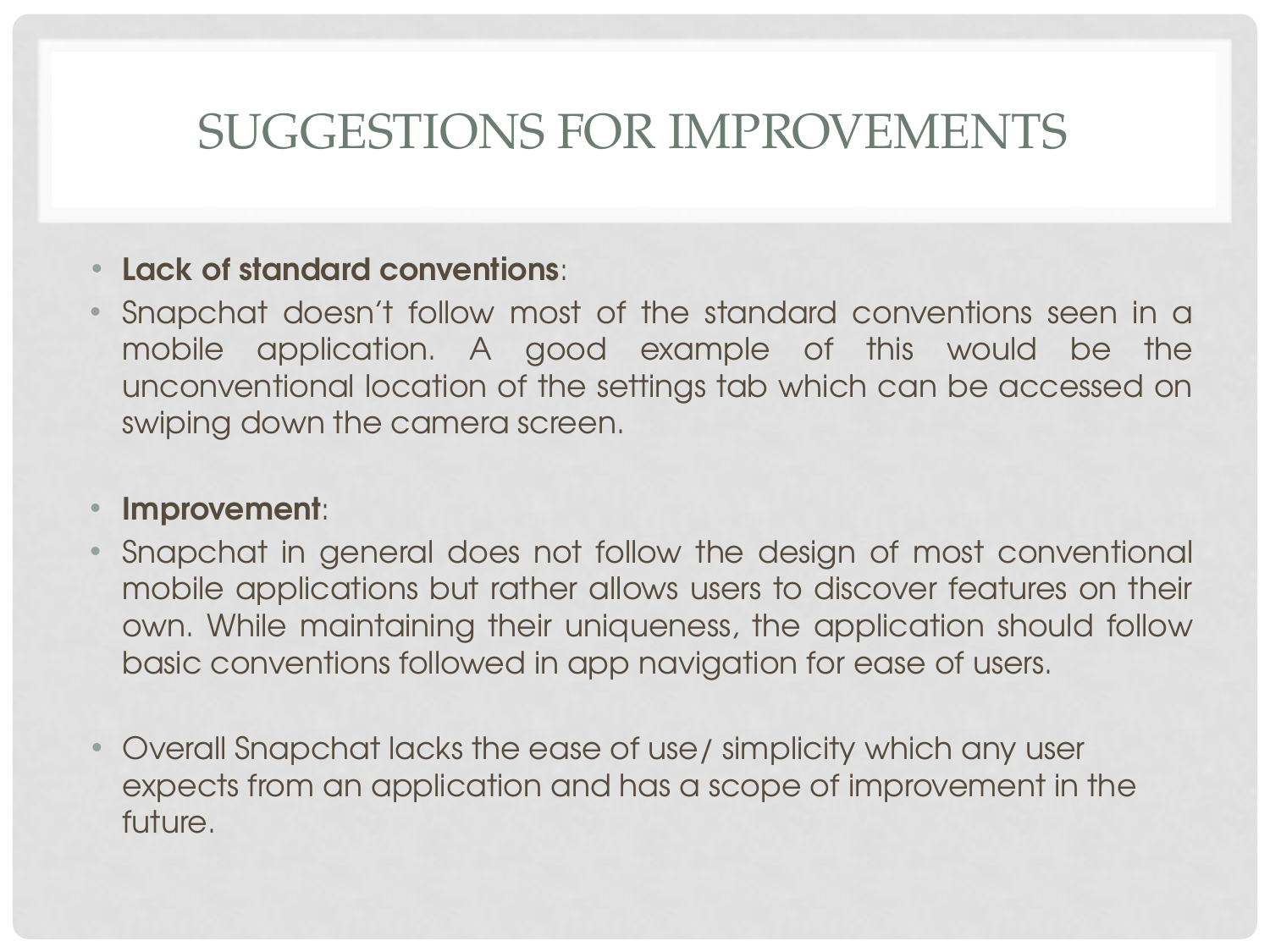

# Suggestions for improvements
Lack of standard conventions:
Snapchat doesn’t follow most of the standard conventions seen in a mobile application. A good example of this would be the unconventional location of the settings tab which can be accessed on swiping down the camera screen.

Improvement:
Snapchat in general does not follow the design of most conventional mobile applications but rather allows users to discover features on their own. While maintaining their uniqueness, the application should follow basic conventions followed in app navigation for ease of users.

Overall Snapchat lacks the ease of use/ simplicity which any user expects from an application and has a scope of improvement in the future.